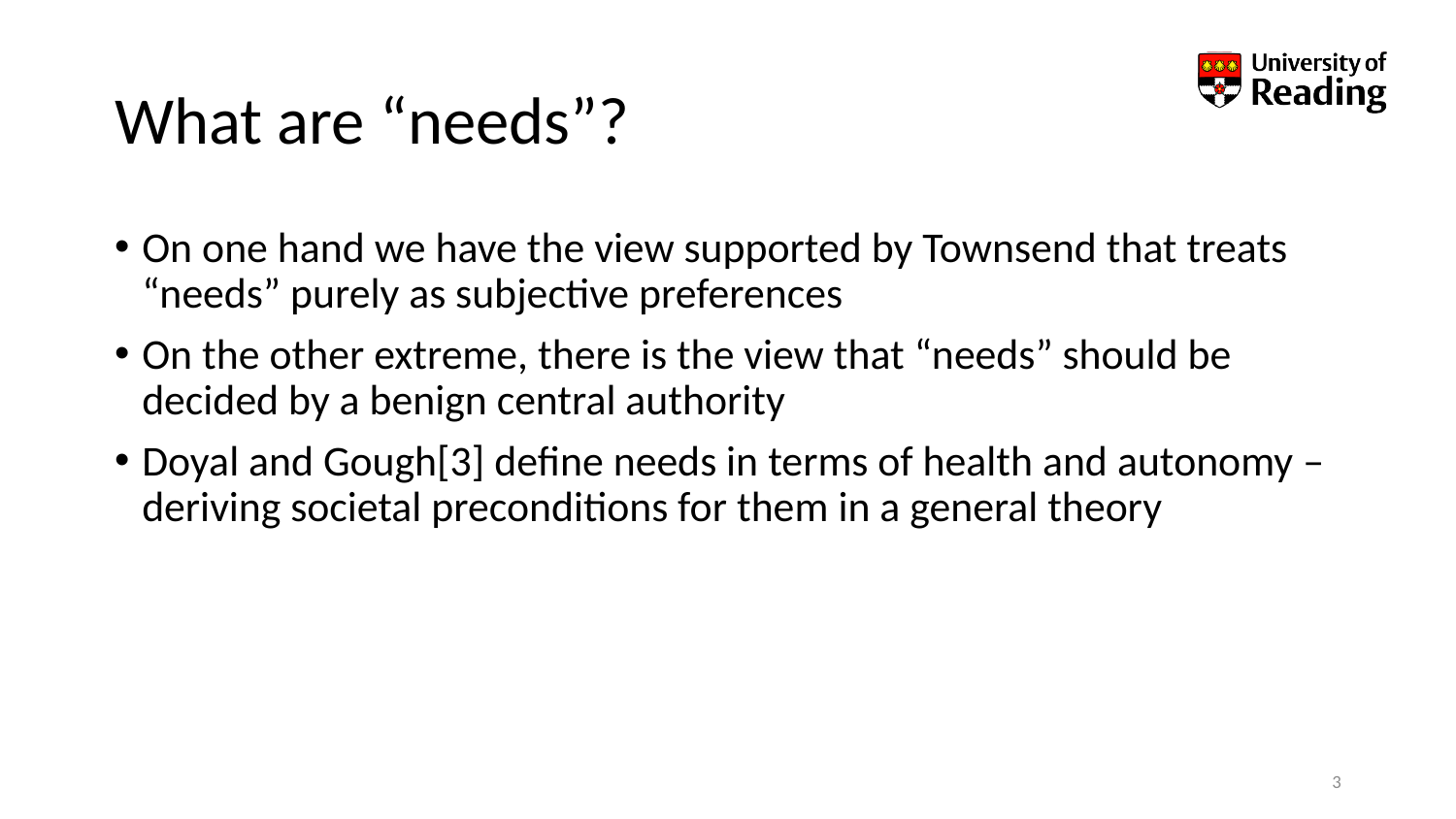

# What are “needs”?
On one hand we have the view supported by Townsend that treats “needs” purely as subjective preferences
On the other extreme, there is the view that “needs” should be decided by a benign central authority
Doyal and Gough[3] define needs in terms of health and autonomy – deriving societal preconditions for them in a general theory
3